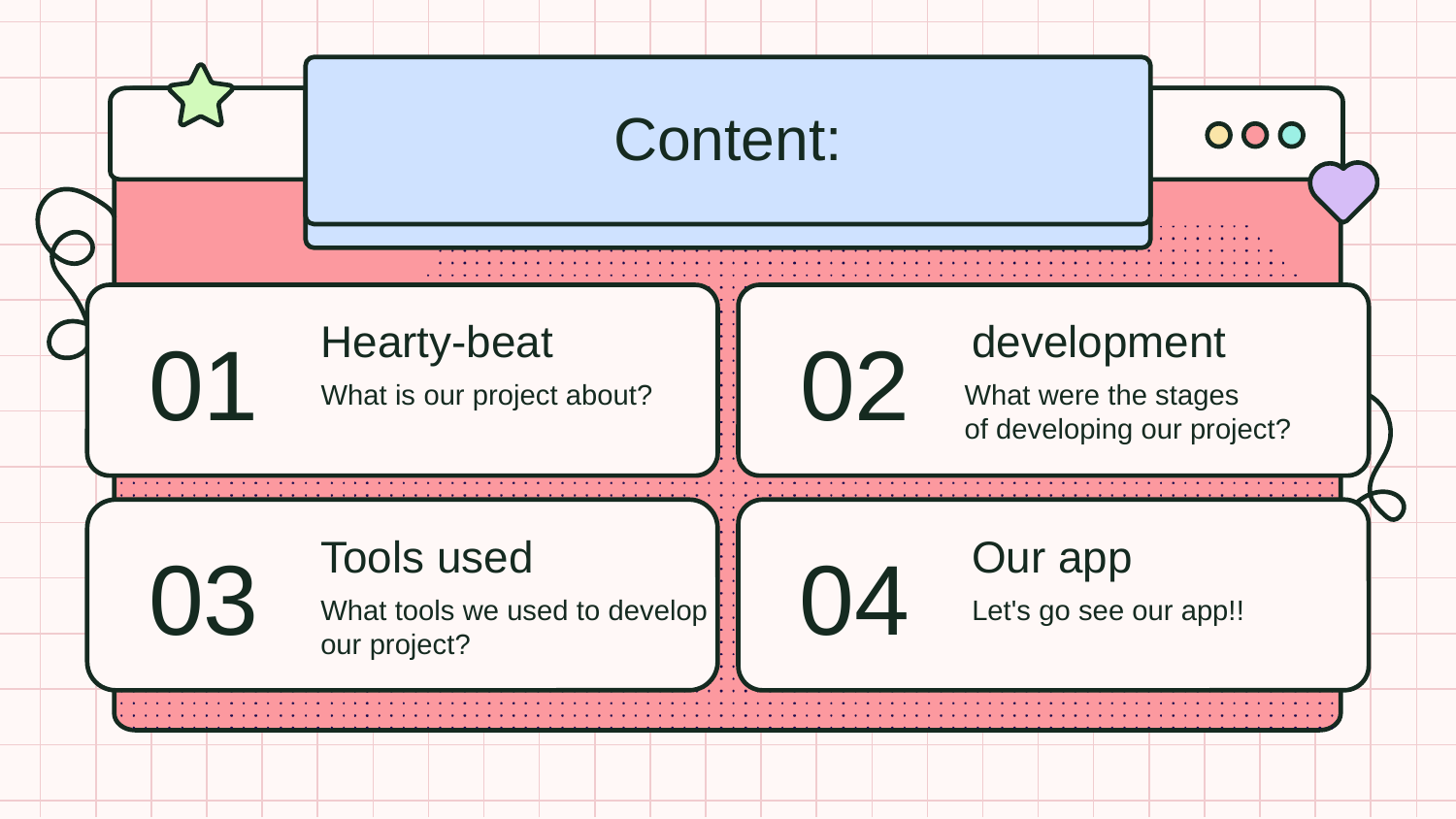

# Content:

01
Hearty-beat
02
development
What is our project about?
What were the stages of developing our project?

Tools used
Our app
03
04
What tools we used to develop our project?
Let's go see our app!!